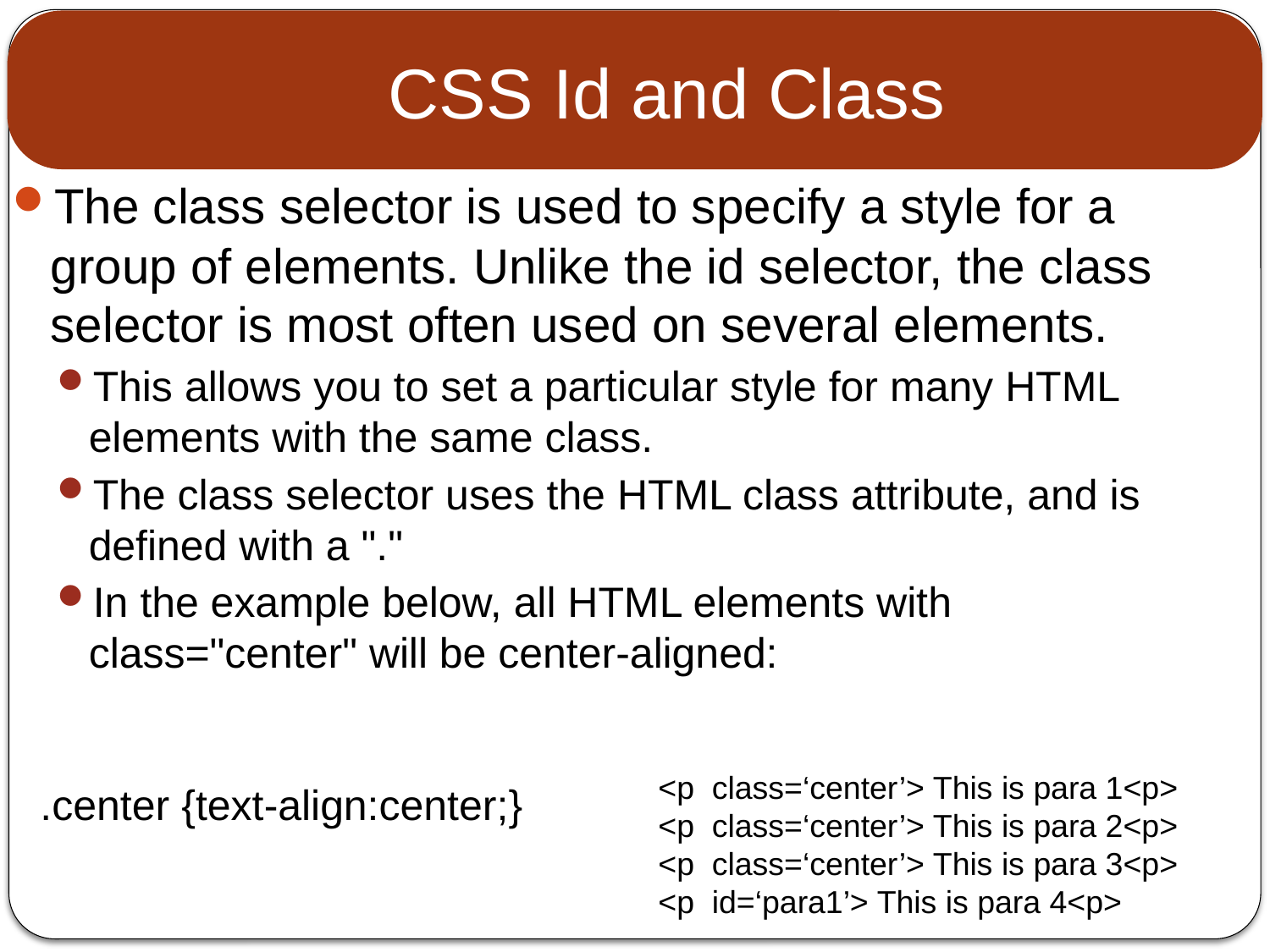

# CSS Id and Class
The class selector is used to specify a style for a group of elements. Unlike the id selector, the class selector is most often used on several elements.
This allows you to set a particular style for many HTML elements with the same class.
The class selector uses the HTML class attribute, and is defined with a "."
In the example below, all HTML elements with class="center" will be center-aligned:

<p  class=‘center’> This is para 1<p>
<p  class=‘center’> This is para 2<p>
<p  class=‘center’> This is para 3<p>
<p  id=‘para1’> This is para 4<p>

.center {text-align:center;}